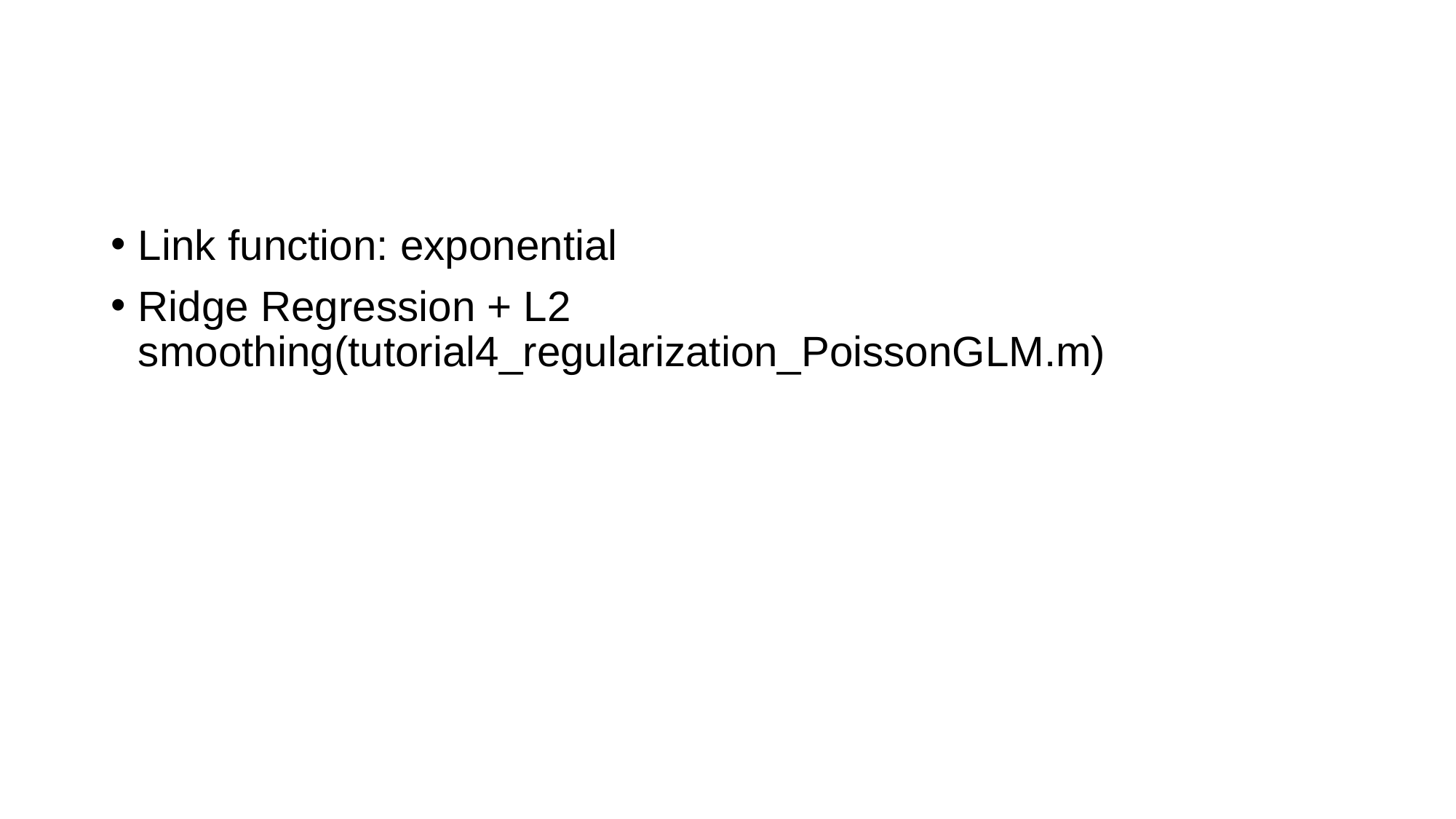

#
Link function: exponential
Ridge Regression + L2 smoothing(tutorial4_regularization_PoissonGLM.m)